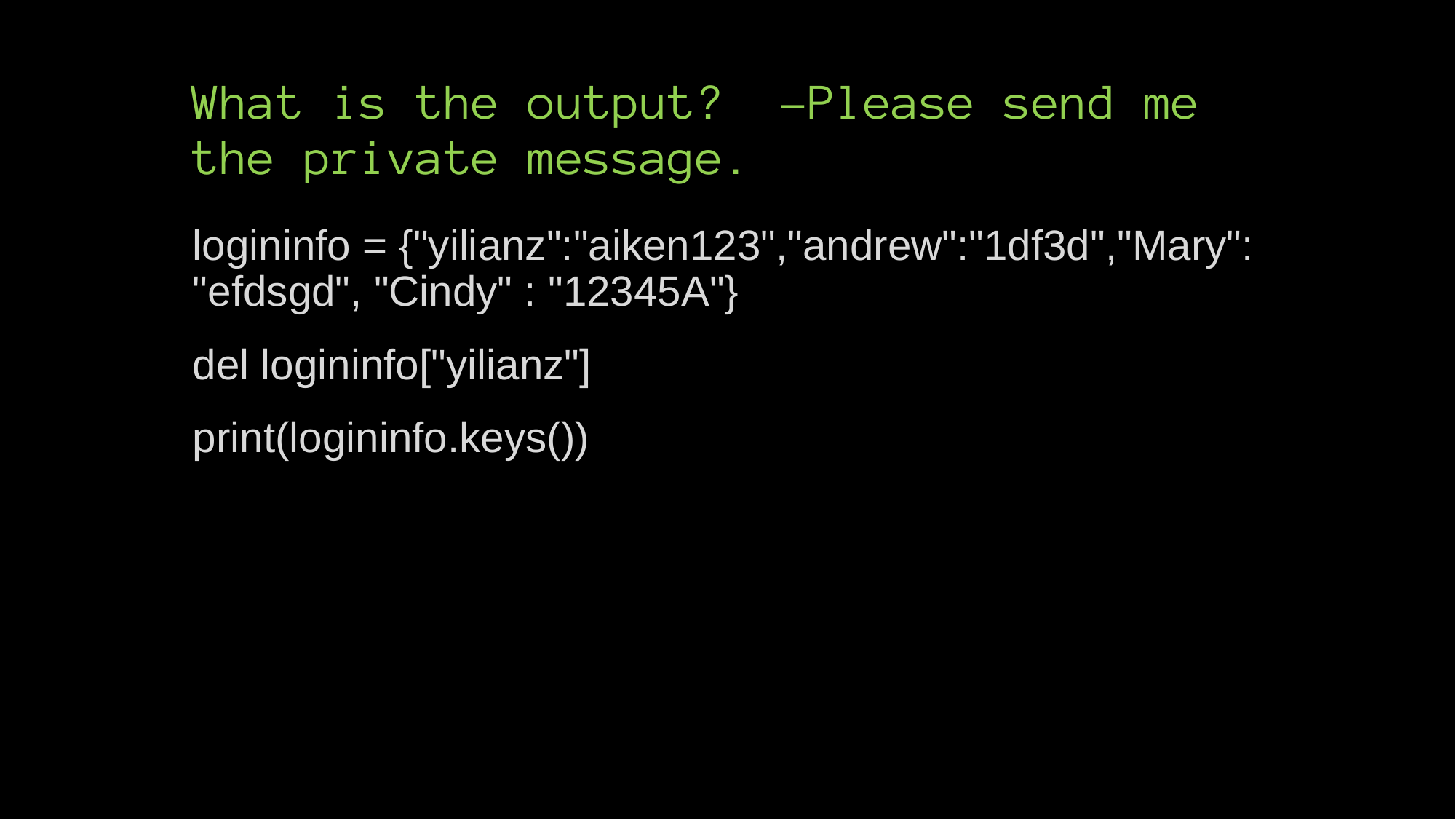

# What is the output?  -Please send me the private message.
logininfo = {"yilianz":"aiken123","andrew":"1df3d","Mary": "efdsgd", "Cindy" : "12345A"}
del logininfo["yilianz"]
print(logininfo.keys())